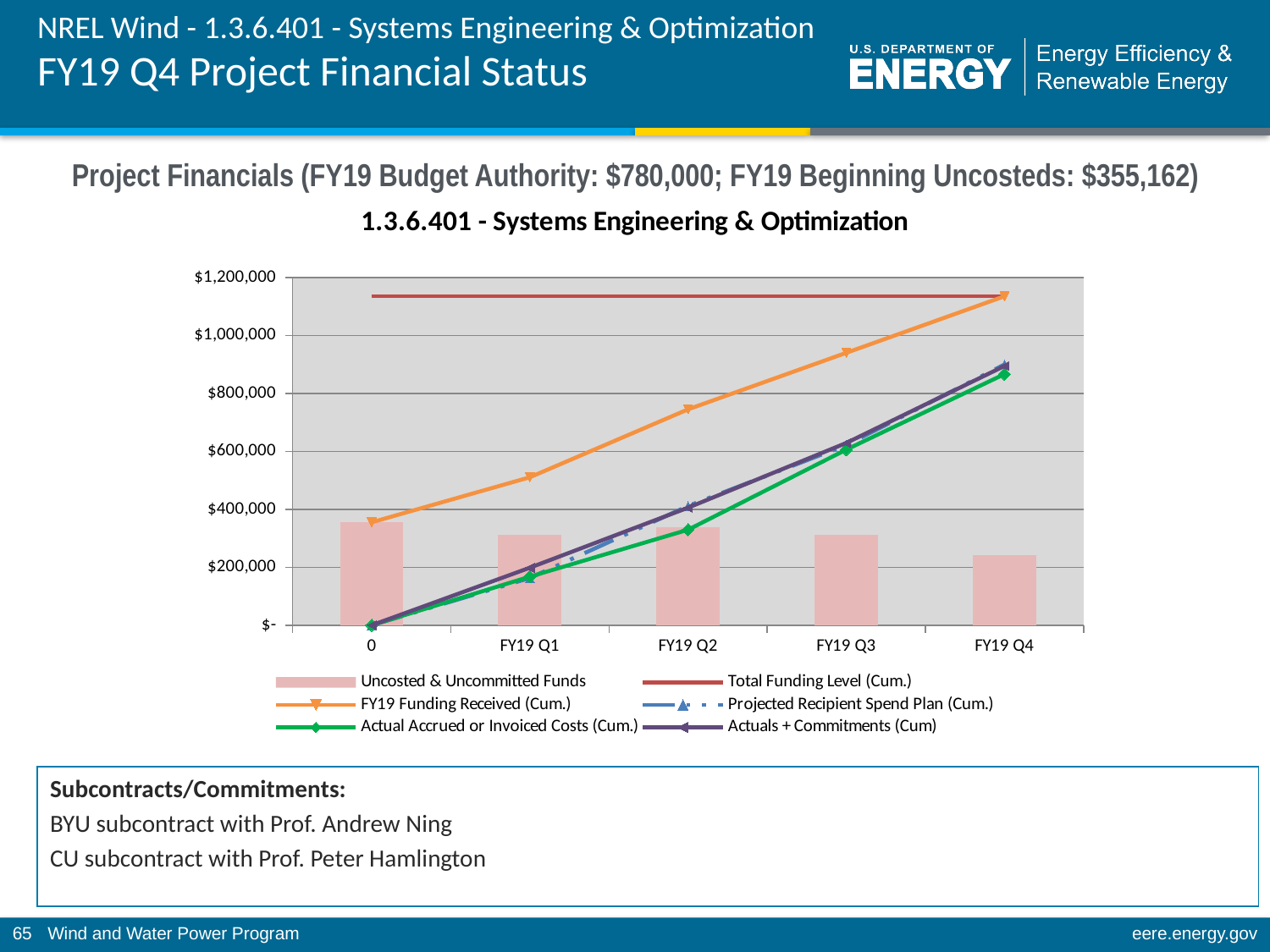

# NREL Wind - 1.3.6.401 - Systems Engineering & Optimization FY19 Q4 Project Financial Status
Project Financials (FY19 Budget Authority: $780,000; FY19 Beginning Uncosteds: $355,162)

### Chart

| Category | Uncosted & Uncommitted Funds | Total Funding Level (Cum.) | FY19 Funding Received (Cum.) | Projected Recipient Spend Plan (Cum.) | Actual Accrued or Invoiced Costs (Cum.) | Actuals + Commitments (Cum) |
|---|---|---|---|---|---|---|
| 0 | 355162.0 | 1135162.0 | 355162.0 | 0.0 | 0.0 | 0.0 |
| FY19 Q1 | 312121.0 | 1135162.0 | 510565.0 | 162907.0 | 167603.0 | 198444.0 |
| FY19 Q2 | 339623.0 | 1135162.0 | 745162.0 | 411497.0 | 329549.0 | 405539.0 |
| FY19 Q3 | 311047.0 | 1135162.0 | 940162.0 | 621735.0 | 606148.0 | 629115.0 |
| FY19 Q4 | 240501.0 | 1135162.0 | 1135162.0 | 899818.0 | 866483.0 | 894661.0 |
Subcontracts/Commitments:
BYU subcontract with Prof. Andrew Ning
CU subcontract with Prof. Peter Hamlington